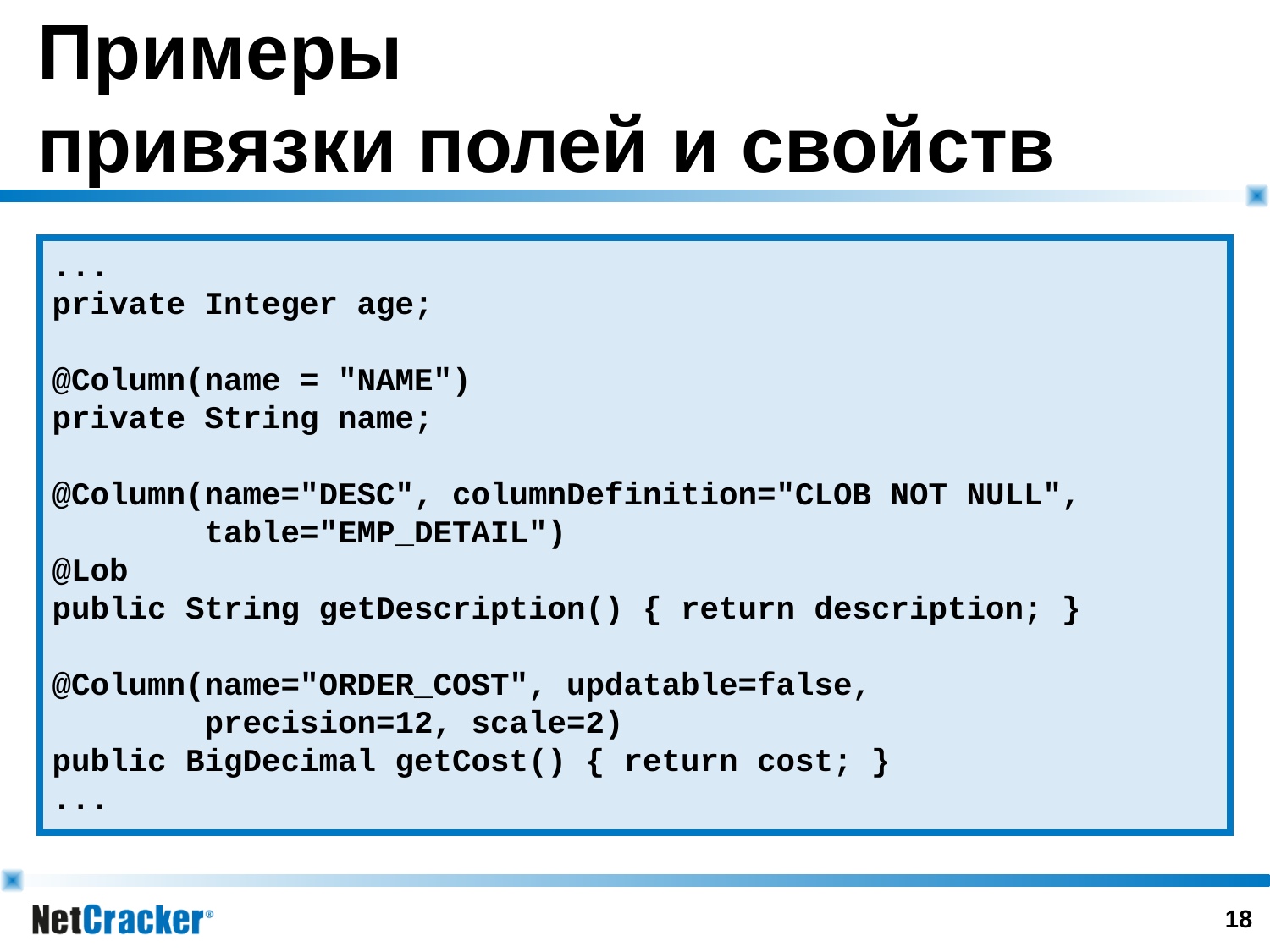

# Примеры привязки полей и свойств
...
private Integer age;

@Column(name = "NAME")
private String name;

@Column(name="DESC", columnDefinition="CLOB NOT NULL",
        table="EMP_DETAIL")
@Lob
public String getDescription() { return description; }

@Column(name="ORDER_COST", updatable=false,
        precision=12, scale=2)
public BigDecimal getCost() { return cost; }
...
18